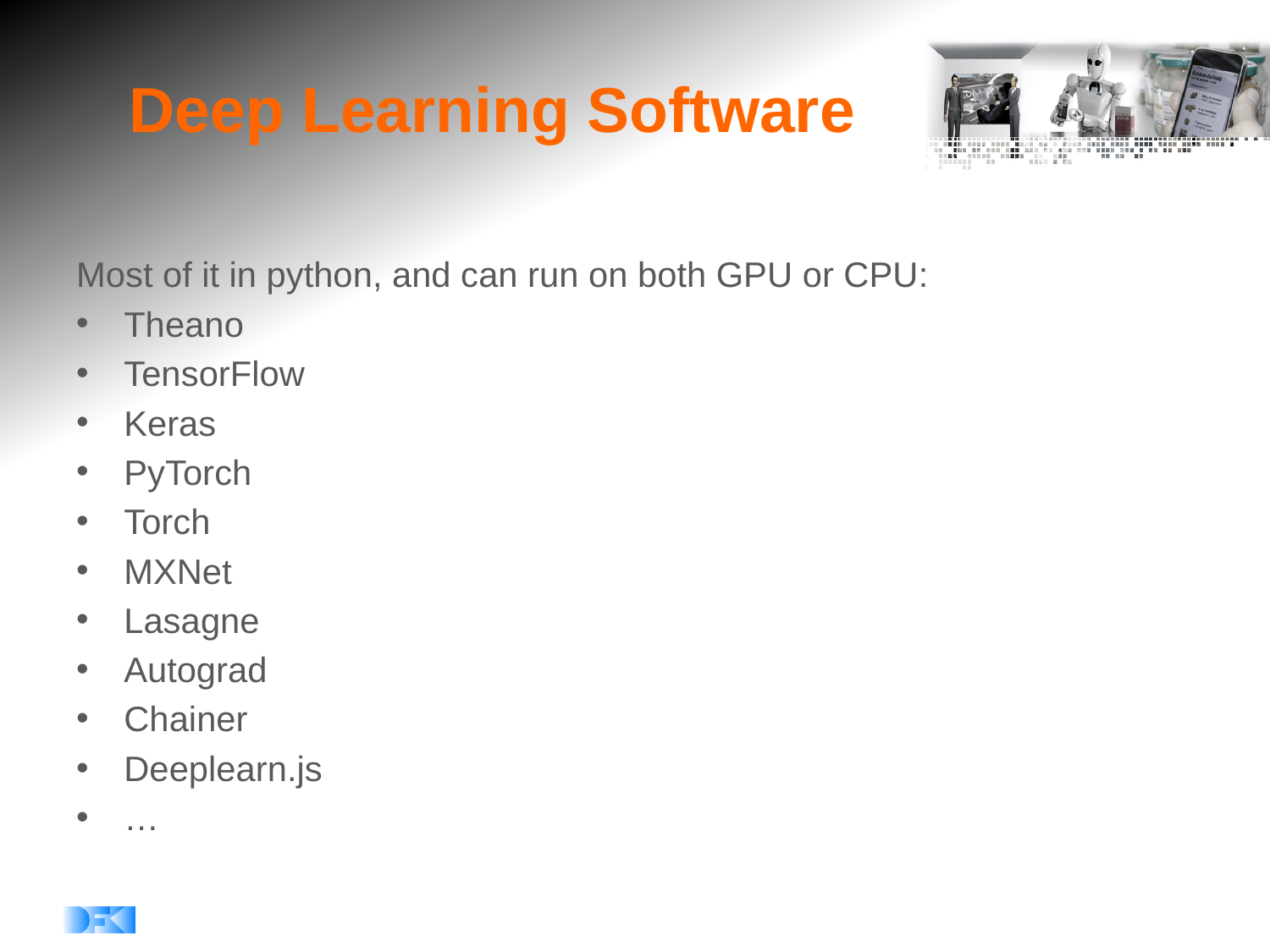

# Deep Learning Software
Most of it in python, and can run on both GPU or CPU:
Theano
TensorFlow
Keras
PyTorch
Torch
MXNet
Lasagne
Autograd
Chainer
Deeplearn.js
…